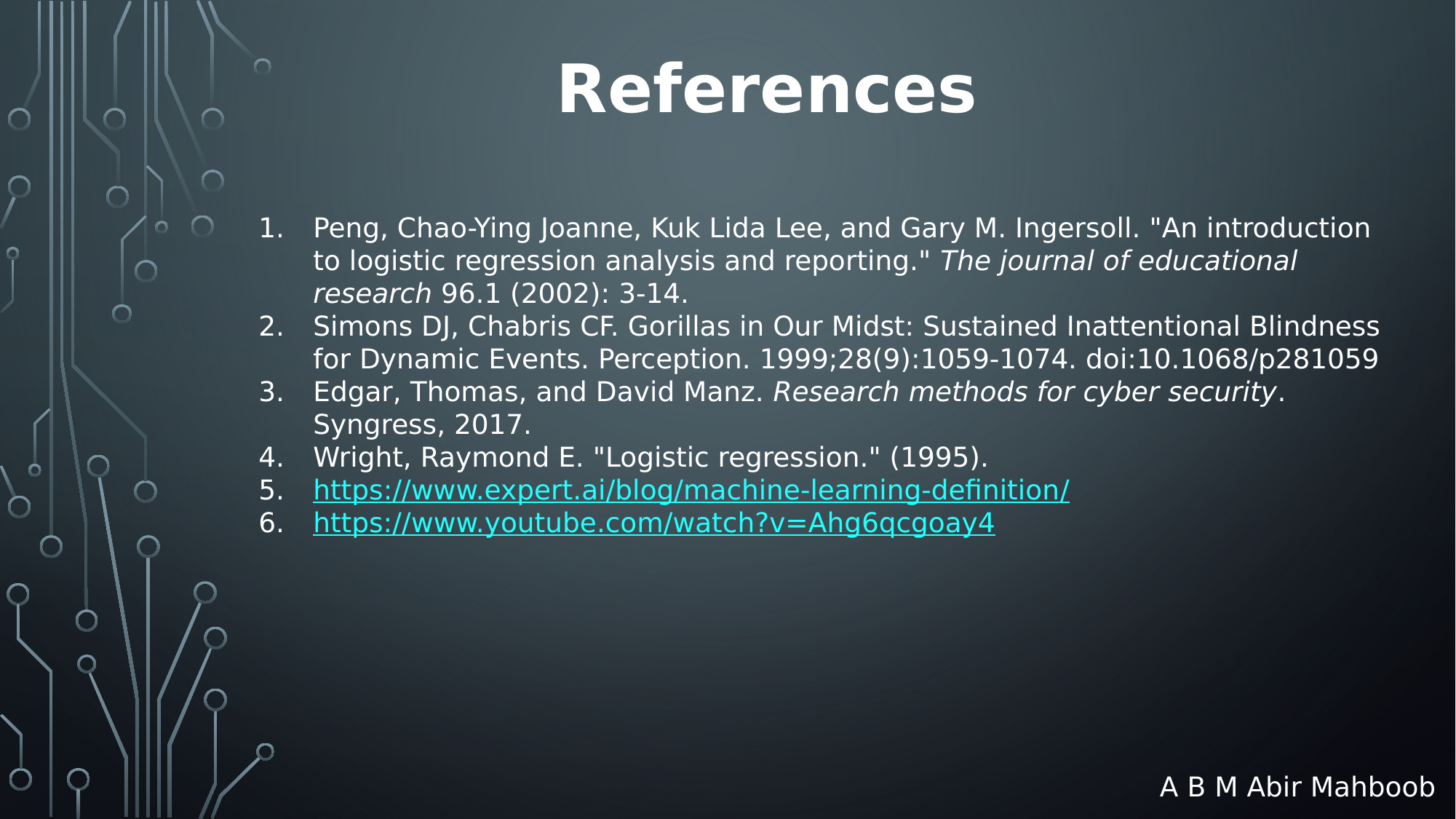

References
Peng, Chao-Ying Joanne, Kuk Lida Lee, and Gary M. Ingersoll. "An introduction to logistic regression analysis and reporting." The journal of educational research 96.1 (2002): 3-14.
Simons DJ, Chabris CF. Gorillas in Our Midst: Sustained Inattentional Blindness for Dynamic Events. Perception. 1999;28(9):1059-1074. doi:10.1068/p281059
Edgar, Thomas, and David Manz. Research methods for cyber security. Syngress, 2017.
Wright, Raymond E. "Logistic regression." (1995).
https://www.expert.ai/blog/machine-learning-definition/
https://www.youtube.com/watch?v=Ahg6qcgoay4

A B M Abir Mahboob